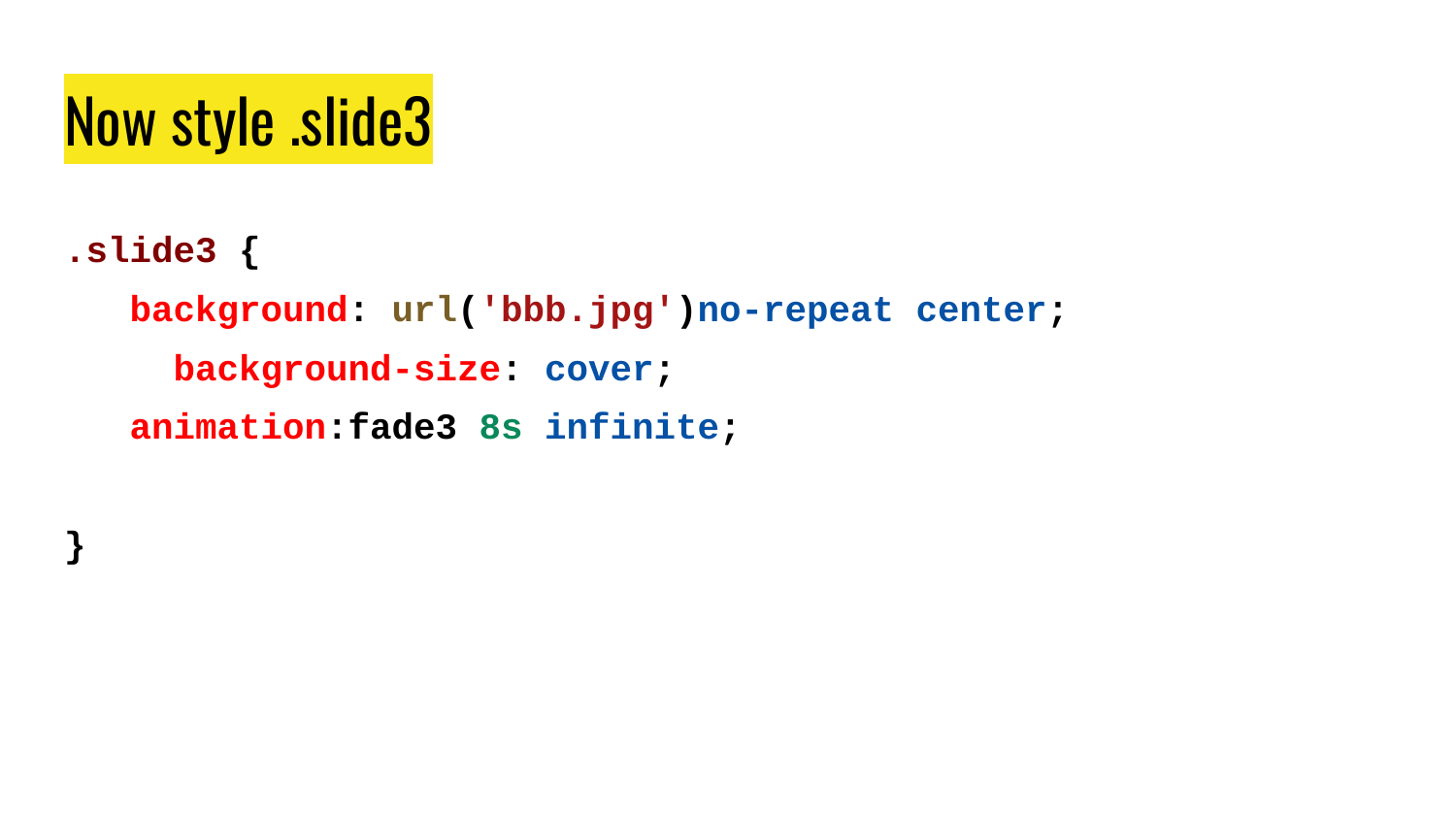

# Now style .slide3
.slide3 {
   background: url('bbb.jpg')no-repeat center;
     background-size: cover;
   animation:fade3 8s infinite;

}